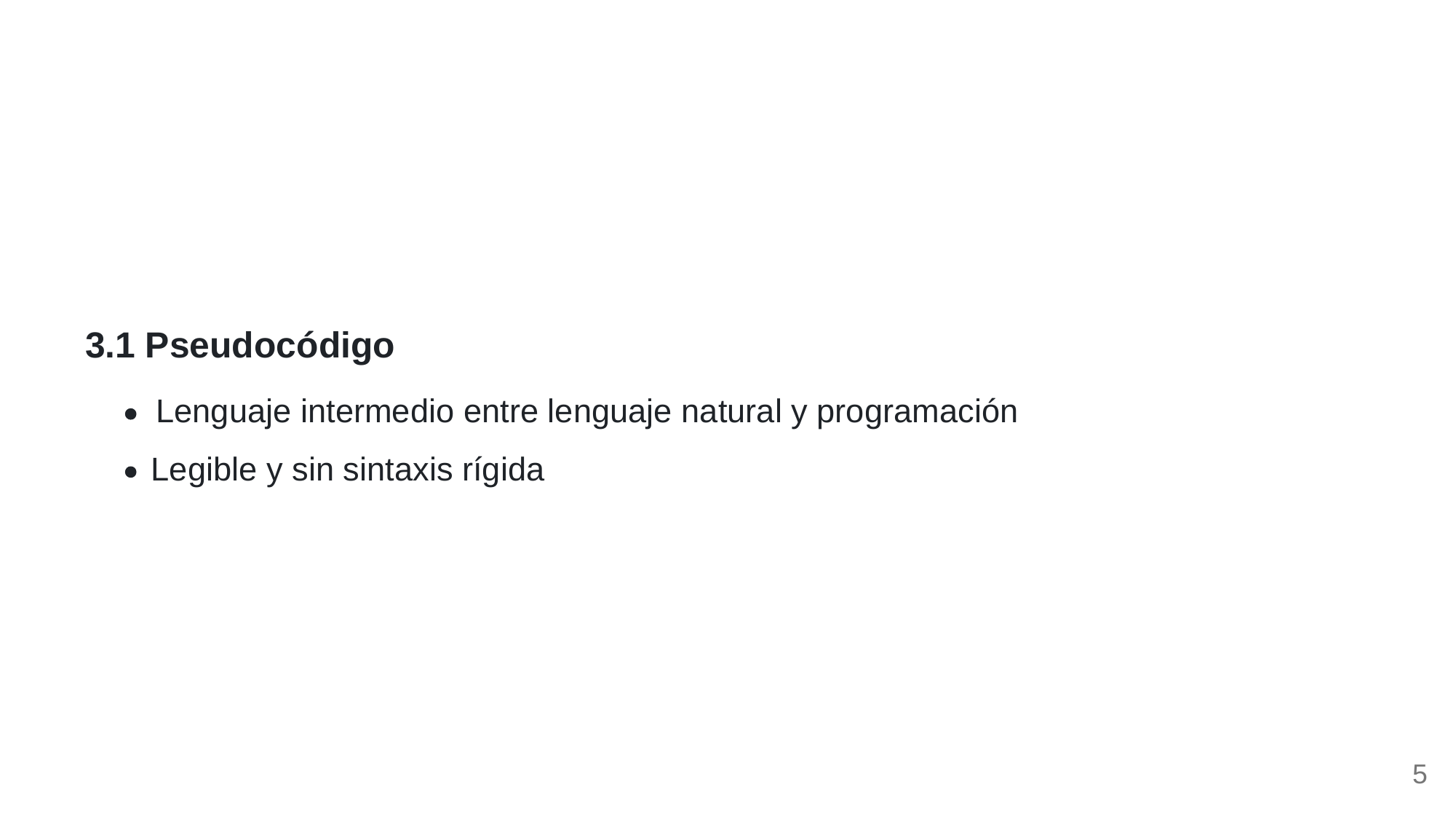

3.1 Pseudocódigo
Lenguaje intermedio entre lenguaje natural y programación

Legible y sin sintaxis rígida

5